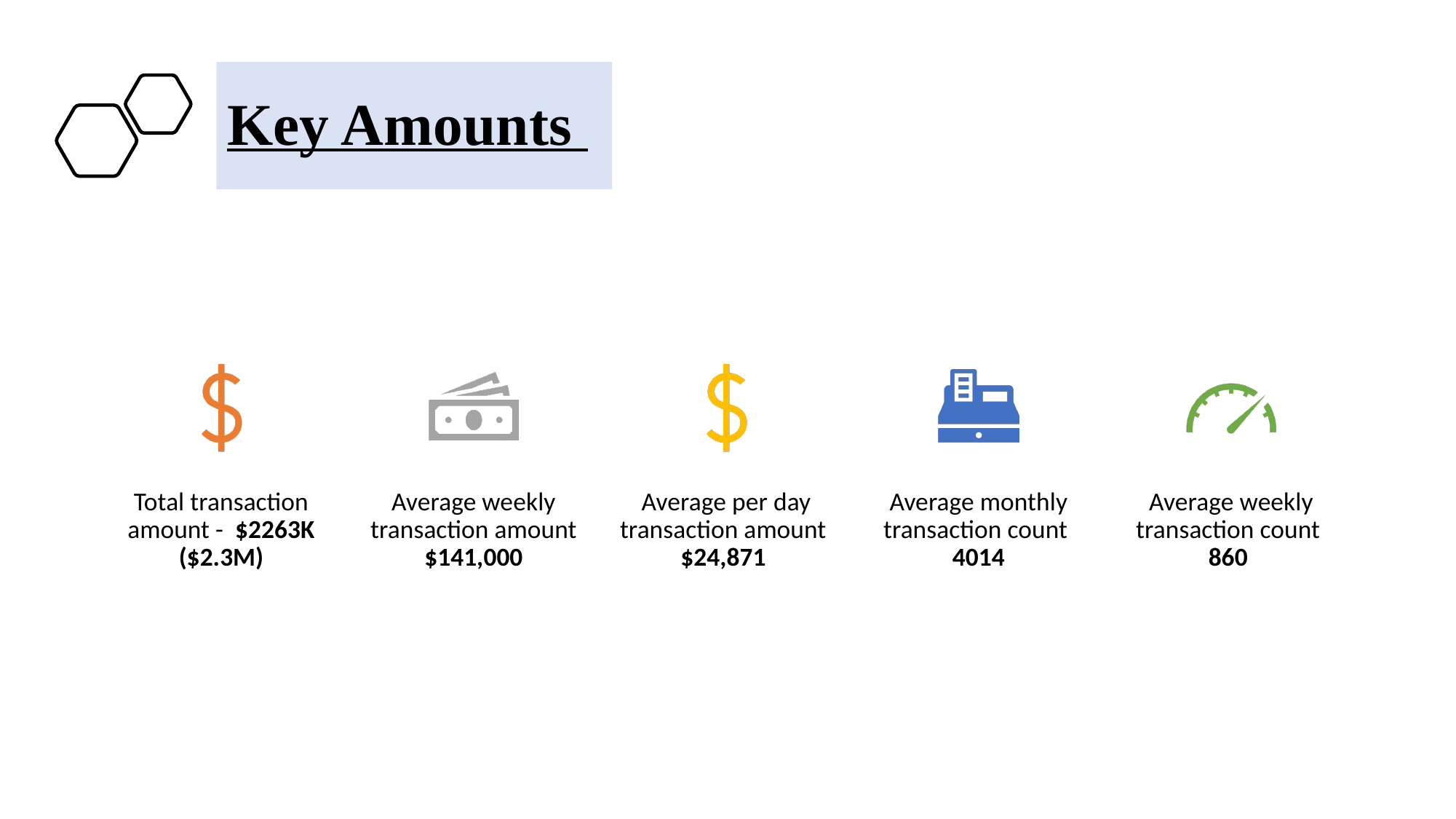

Key Amounts

Total transaction amount -  $2263K ($2.3M)
Average weekly transaction amount $141,000
Average per day transaction amount  $24,871
Average monthly transaction count  4014
Average weekly transaction count  860